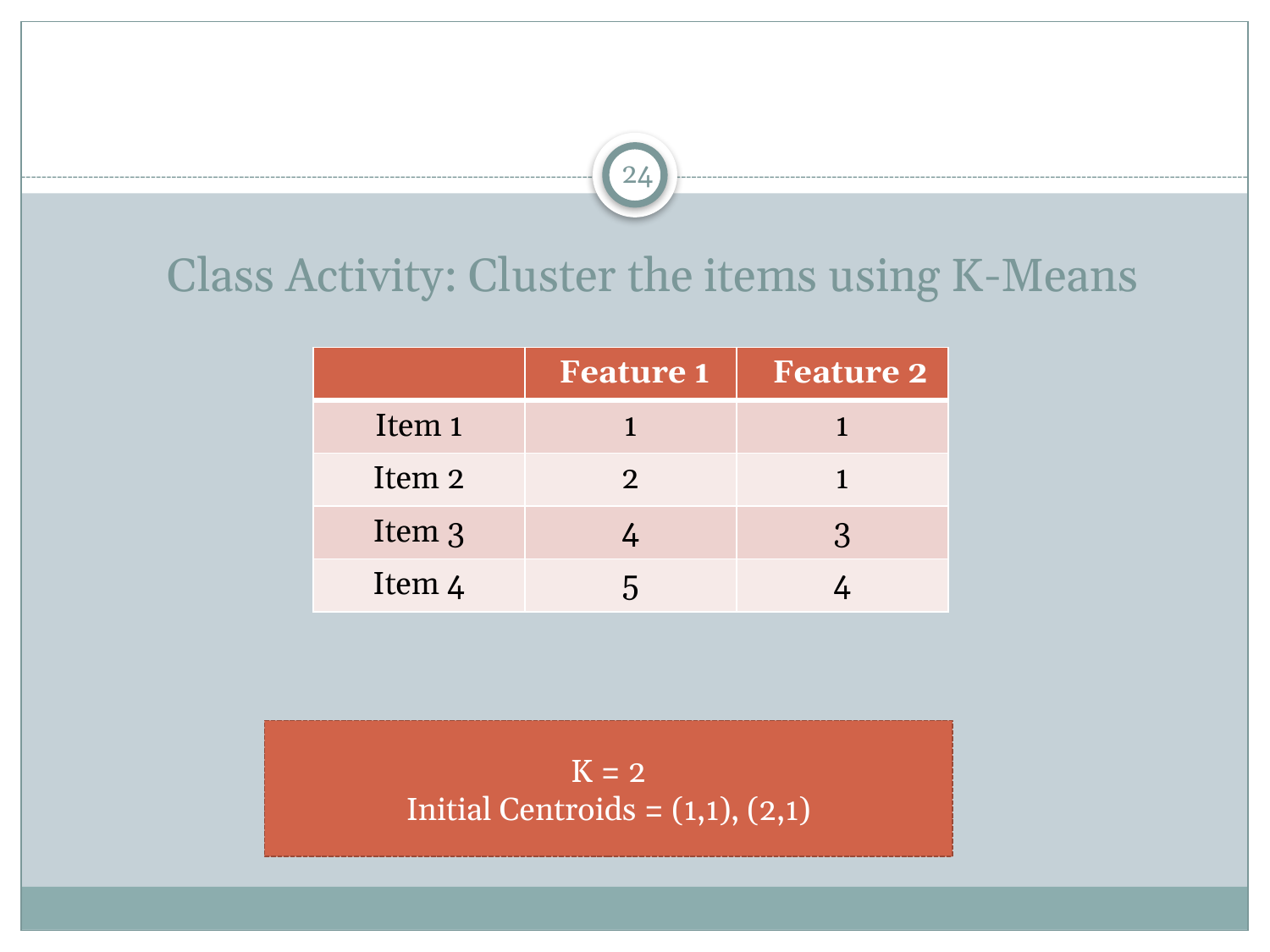

24
# Class Activity: Cluster the items using K-Means

|  | Feature 1 | Feature 2 |
| --- | --- | --- |
| Item 1 | 1 | 1 |
| Item 2 | 2 | 1 |
| Item 3 | 4 | 3 |
| Item 4 | 5 | 4 |
K = 2
Initial Centroids = (1,1), (2,1)